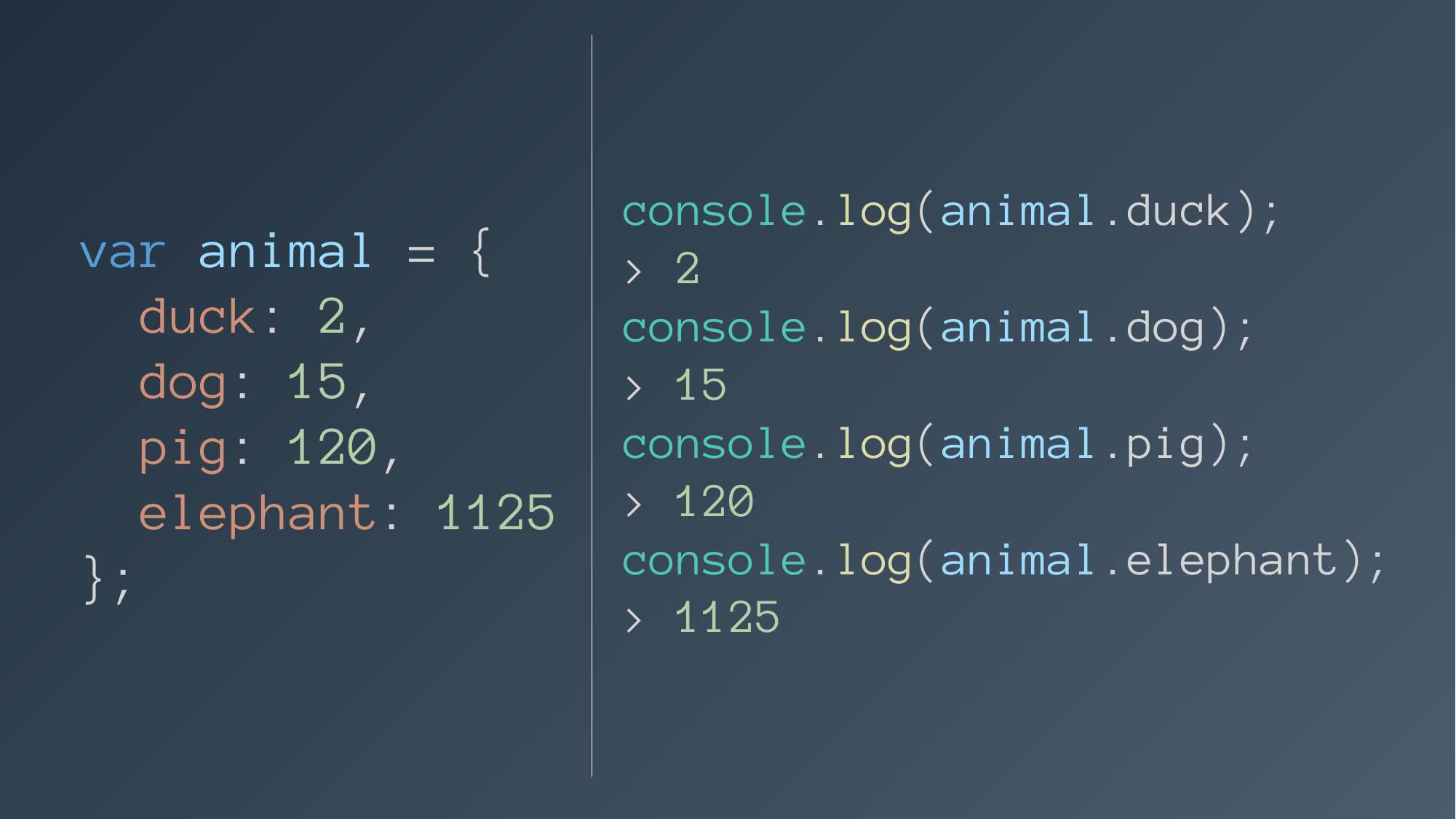

console.log(animal.duck);
> 2
console.log(animal.dog);
> 15
console.log(animal.pig);
> 120
console.log(animal.elephant);
> 1125
var animal = {
  duck: 2,
  dog: 15,
  pig: 120,
  elephant: 1125
};